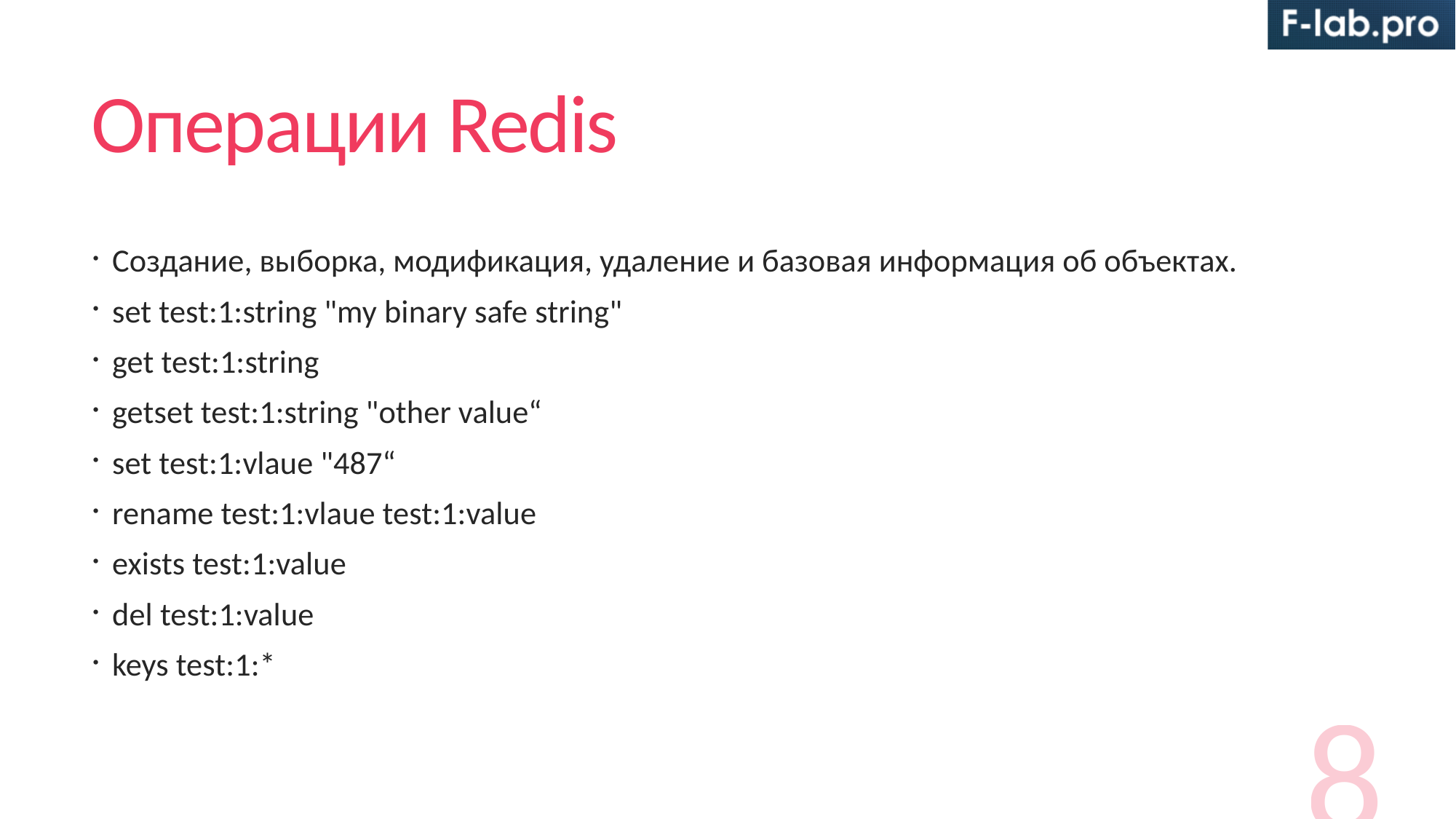

# Операции Redis
Cоздание, выборка, модификация, удаление и базовая информация об объектах.
set test:1:string "my binary safe string"
get test:1:string
getset test:1:string "other value“
set test:1:vlaue "487“
rename test:1:vlaue test:1:value
exists test:1:value
del test:1:value
keys test:1:*
8